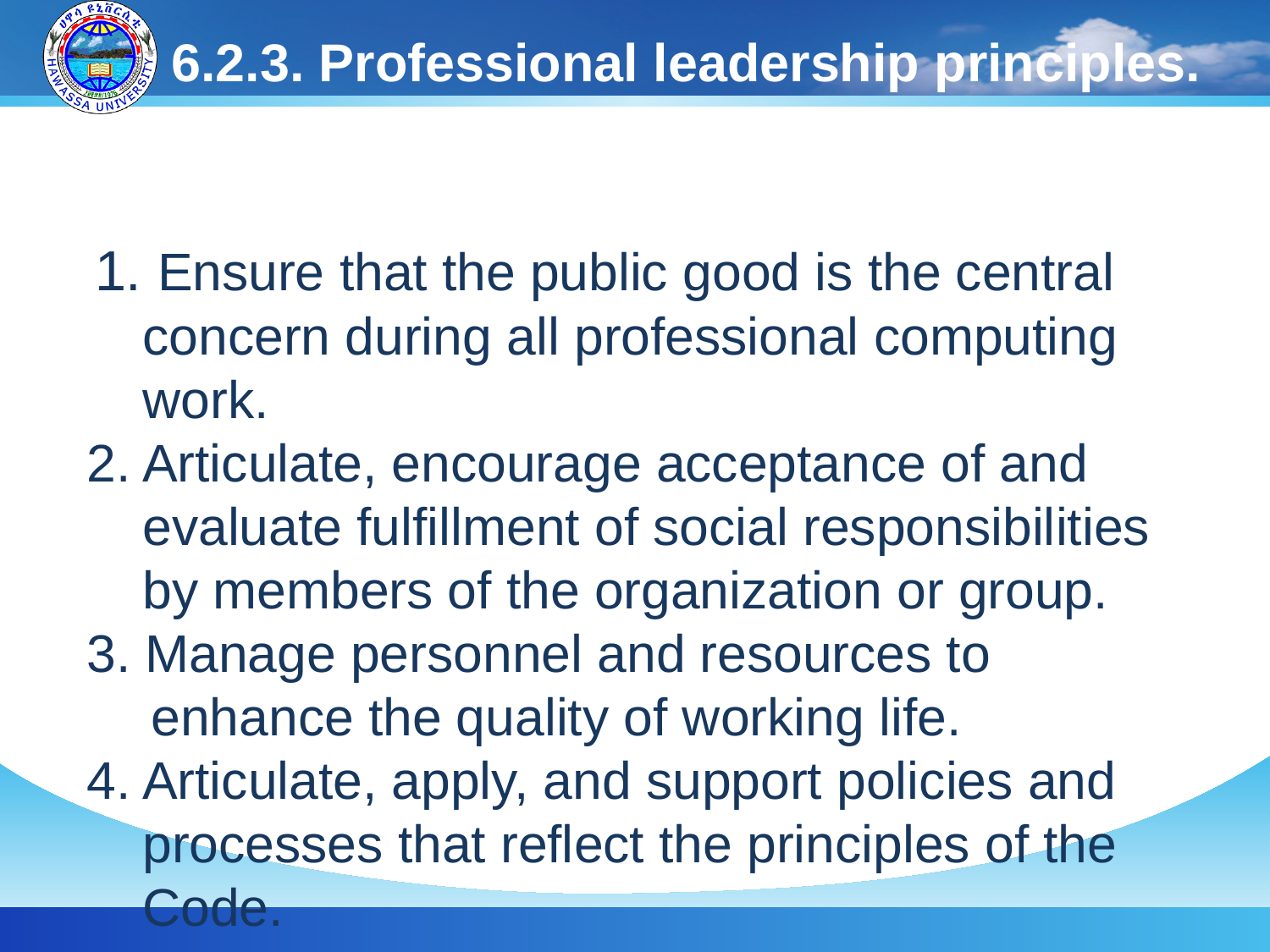

# 6.2.3. Professional leadership principles.

1. Ensure that the public good is the central concern during all professional computing work.
2. Articulate, encourage acceptance of and evaluate fulfillment of social responsibilities by members of the organization or group.
3. Manage personnel and resources to enhance the quality of working life.
4. Articulate, apply, and support policies and processes that reflect the principles of the Code.